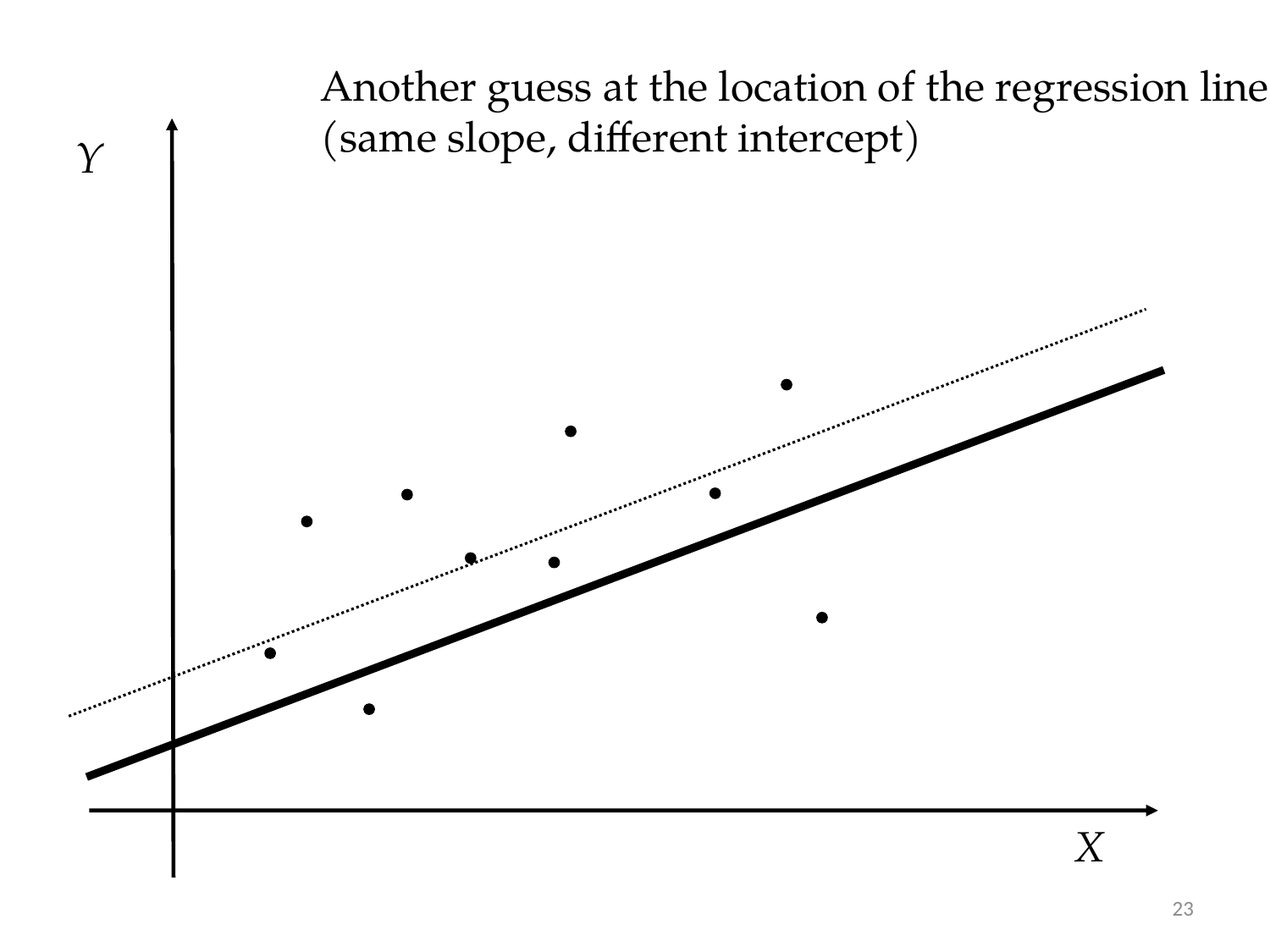

Another guess at the location of the regression line
(same slope, different intercept)

Y

X
23